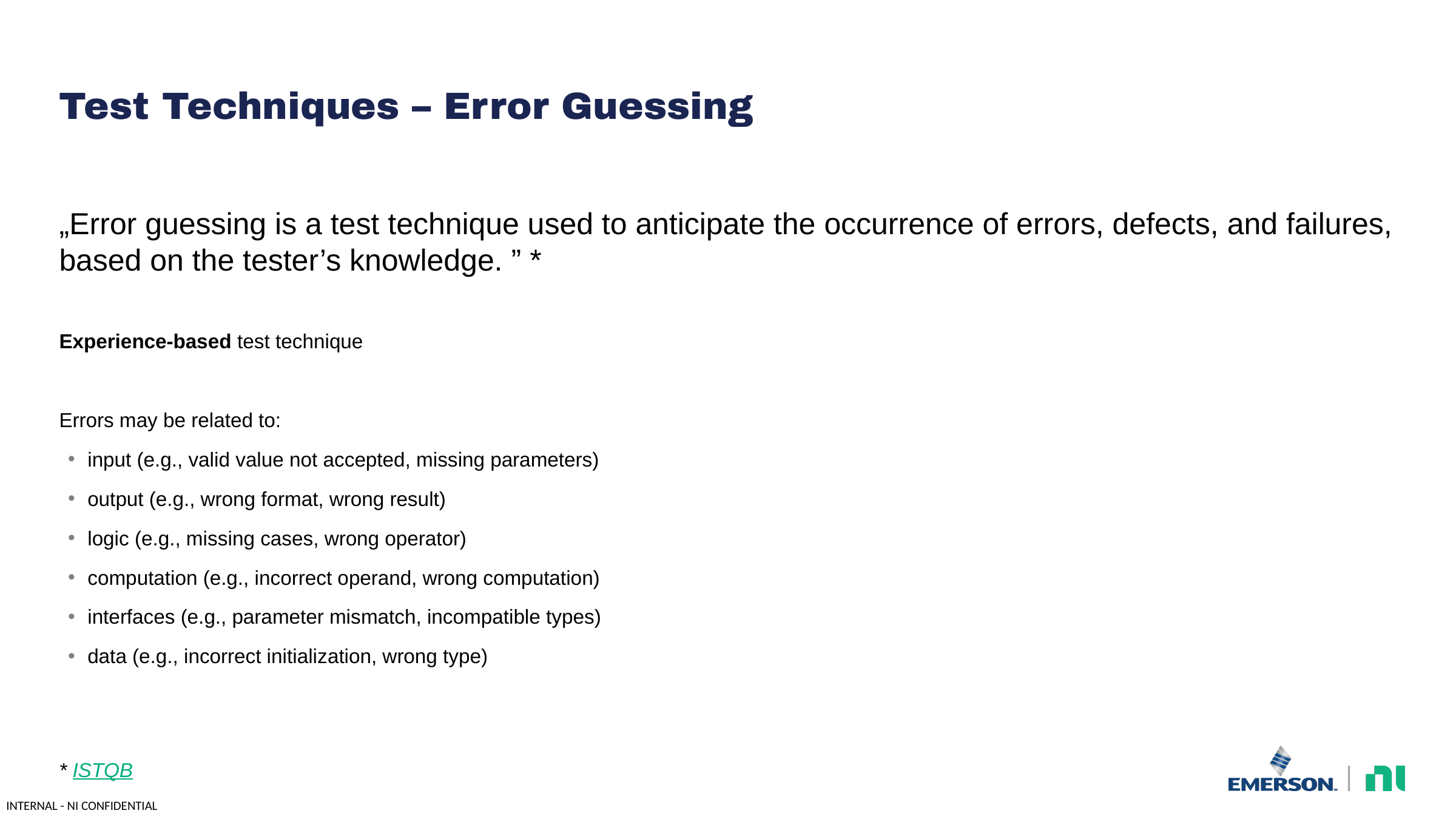

# Test Techniques – Error Guessing
„Error guessing is a test technique used to anticipate the occurrence of errors, defects, and failures, based on the tester’s knowledge. ” *
Experience-based test technique

Errors may be related to:
input (e.g., valid value not accepted, missing parameters)
output (e.g., wrong format, wrong result)
logic (e.g., missing cases, wrong operator)
computation (e.g., incorrect operand, wrong computation)
interfaces (e.g., parameter mismatch, incompatible types)
data (e.g., incorrect initialization, wrong type)
* ISTQB